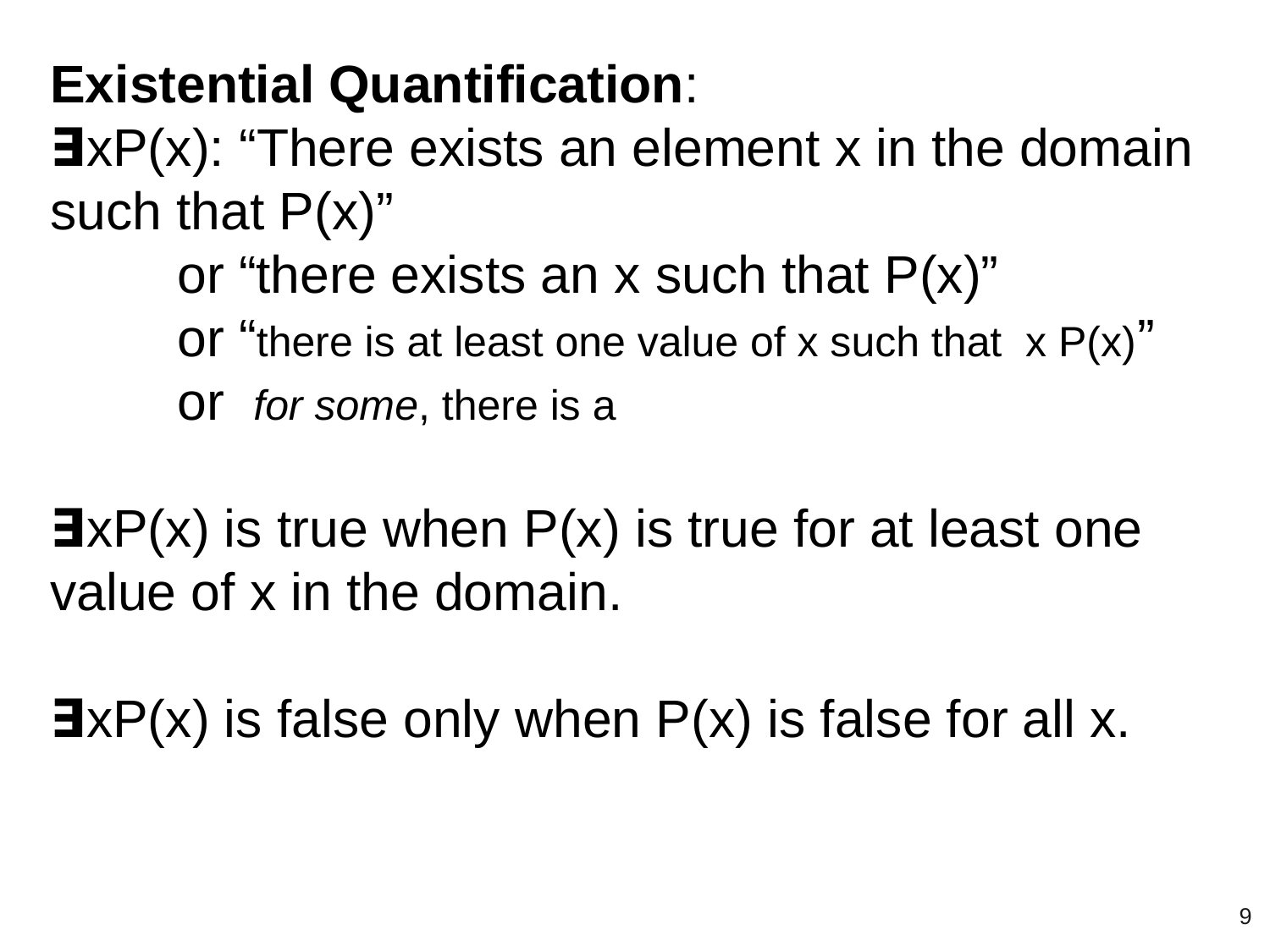

Existential Quantification:
∃xP(x): “There exists an element x in the domain such that P(x)”
or “there exists an x such that P(x)”
or “there is at least one value of x such that  x P(x)”
or  for some, there is a

∃xP(x) is true when P(x) is true for at least one value of x in the domain.

∃xP(x) is false only when P(x) is false for all x.
9